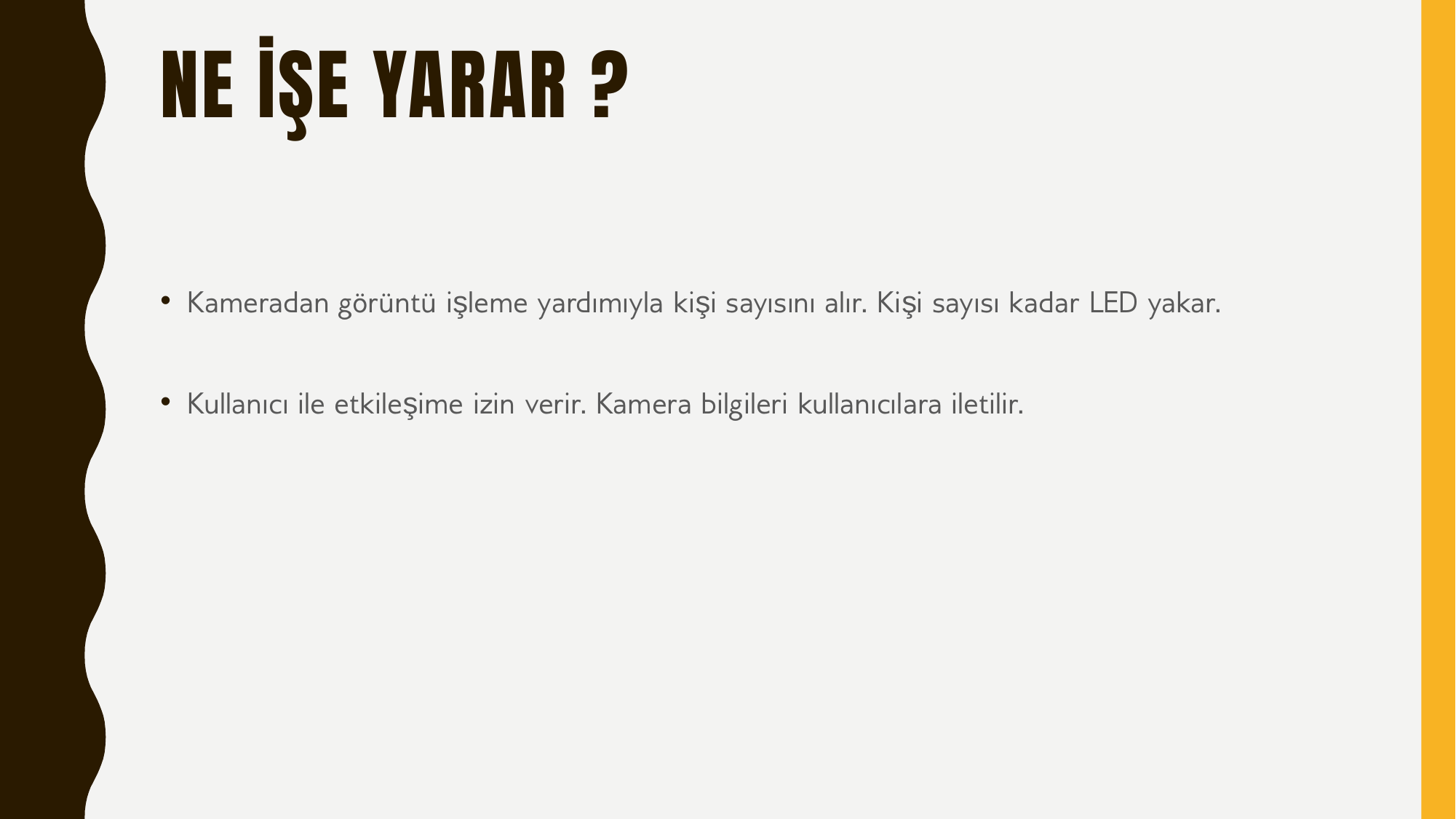

# Ne işe yarar ?
Kameradan görüntü işleme yardımıyla kişi sayısını alır. Kişi sayısı kadar LED yakar.

Kullanıcı ile etkileşime izin verir. Kamera bilgileri kullanıcılara iletilir.